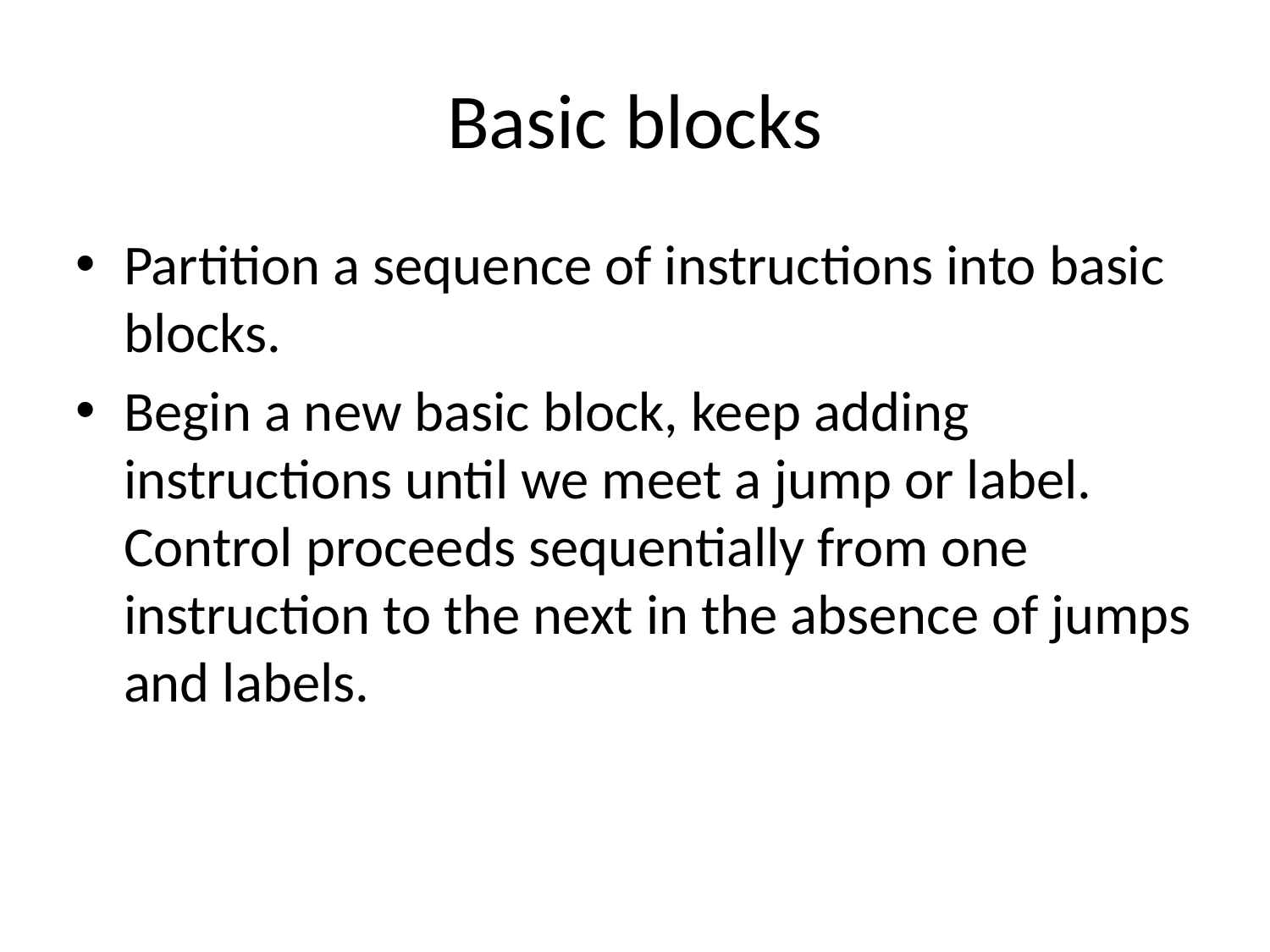

Basic blocks
Partition a sequence of instructions into basic blocks.
Begin a new basic block, keep adding instructions until we meet a jump or label. Control proceeds sequentially from one instruction to the next in the absence of jumps and labels.